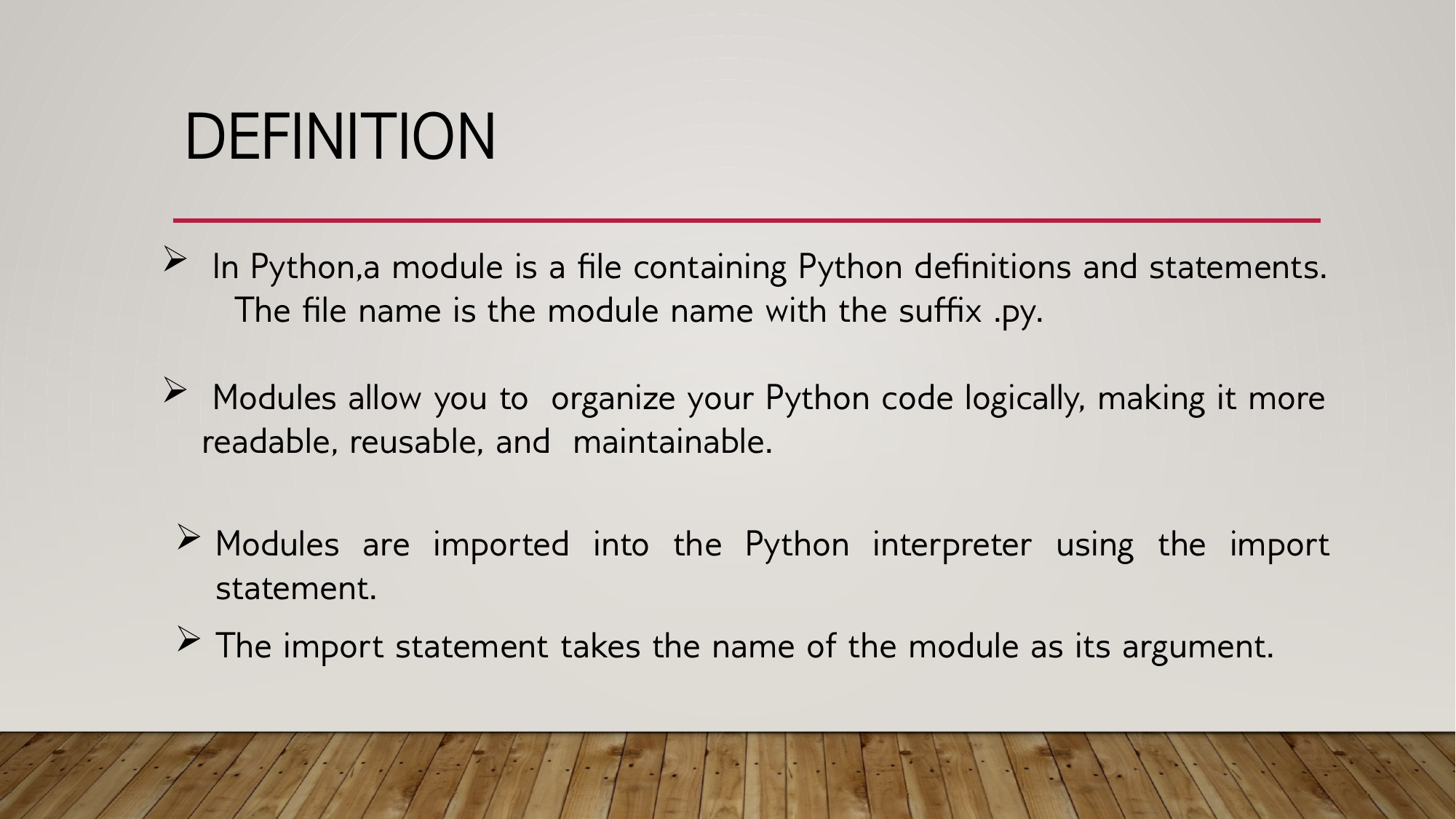

# Definition
 In Python,a module is a file containing Python definitions and statements.    The file name is the module name with the suffix .py.

 Modules allow you to  organize your Python code logically, making it more readable, reusable, and  maintainable.

Modules are imported into the Python interpreter using the import statement.
The import statement takes the name of the module as its argument.